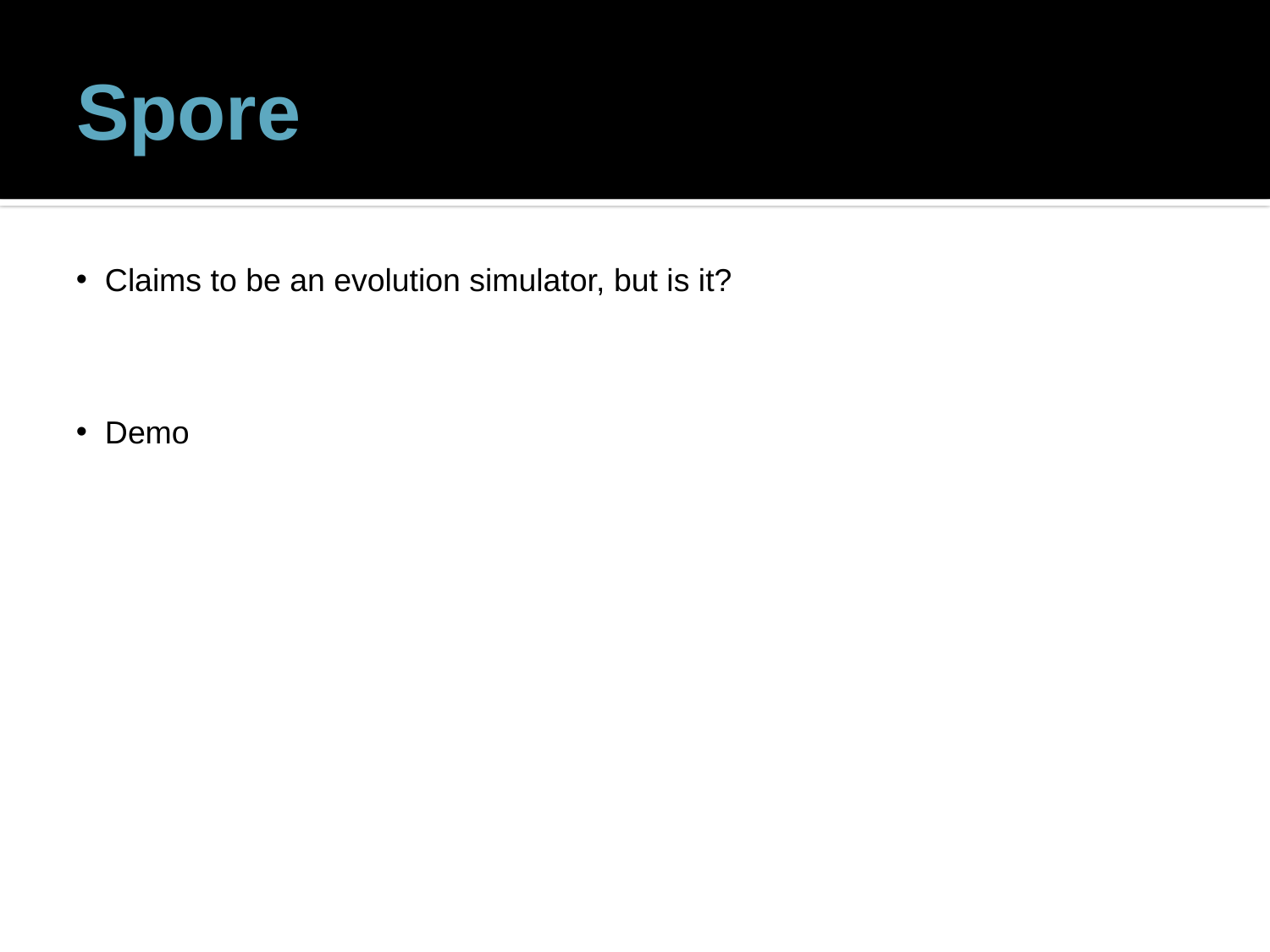

# Spore
  Claims to be an evolution simulator, but is it?

  Demo